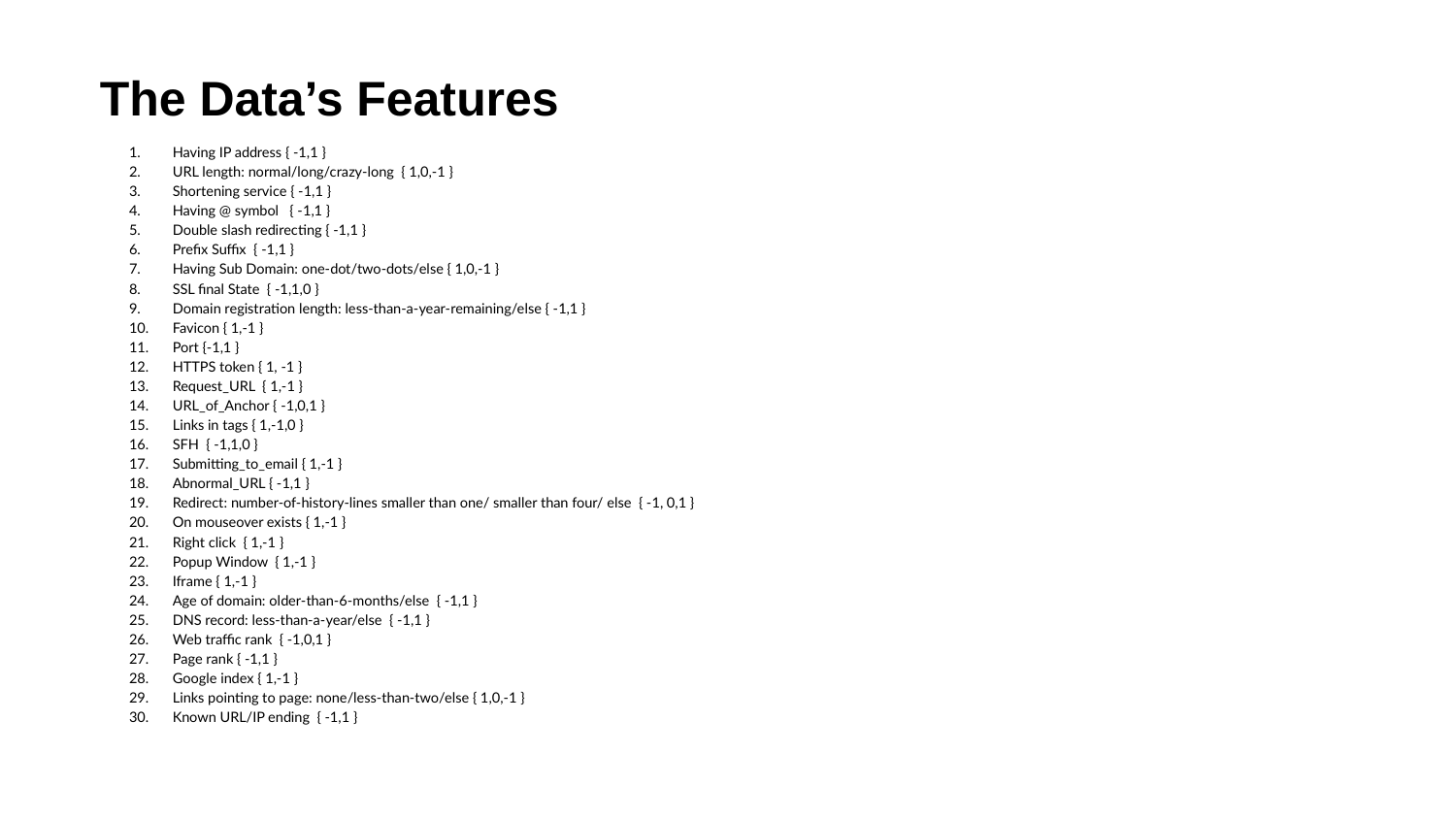

The Data’s Features
Having IP address { -1,1 }
URL length: normal/long/crazy-long  { 1,0,-1 }
Shortening service { -1,1 }
Having @ symbol   { -1,1 }
Double slash redirecting { -1,1 }
Prefix Suffix  { -1,1 }
Having Sub Domain: one-dot/two-dots/else { 1,0,-1 }
SSL final State  { -1,1,0 }
Domain registration length: less-than-a-year-remaining/else { -1,1 }
Favicon { 1,-1 }
Port {-1,1 }
HTTPS token { 1, -1 }
Request_URL  { 1,-1 }
URL_of_Anchor { -1,0,1 }
Links in tags { 1,-1,0 }
SFH  { -1,1,0 }
Submitting_to_email { 1,-1 }
Abnormal_URL { -1,1 }
Redirect: number-of-history-lines smaller than one/ smaller than four/ else  { -1, 0,1 }
On mouseover exists { 1,-1 }
Right click  { 1,-1 }
Popup Window  { 1,-1 }
Iframe { 1,-1 }
Age of domain: older-than-6-months/else  { -1,1 }
DNS record: less-than-a-year/else  { -1,1 }
Web traffic rank  { -1,0,1 }
Page rank { -1,1 }
Google index { 1,-1 }
Links pointing to page: none/less-than-two/else { 1,0,-1 }
Known URL/IP ending  { -1,1 }